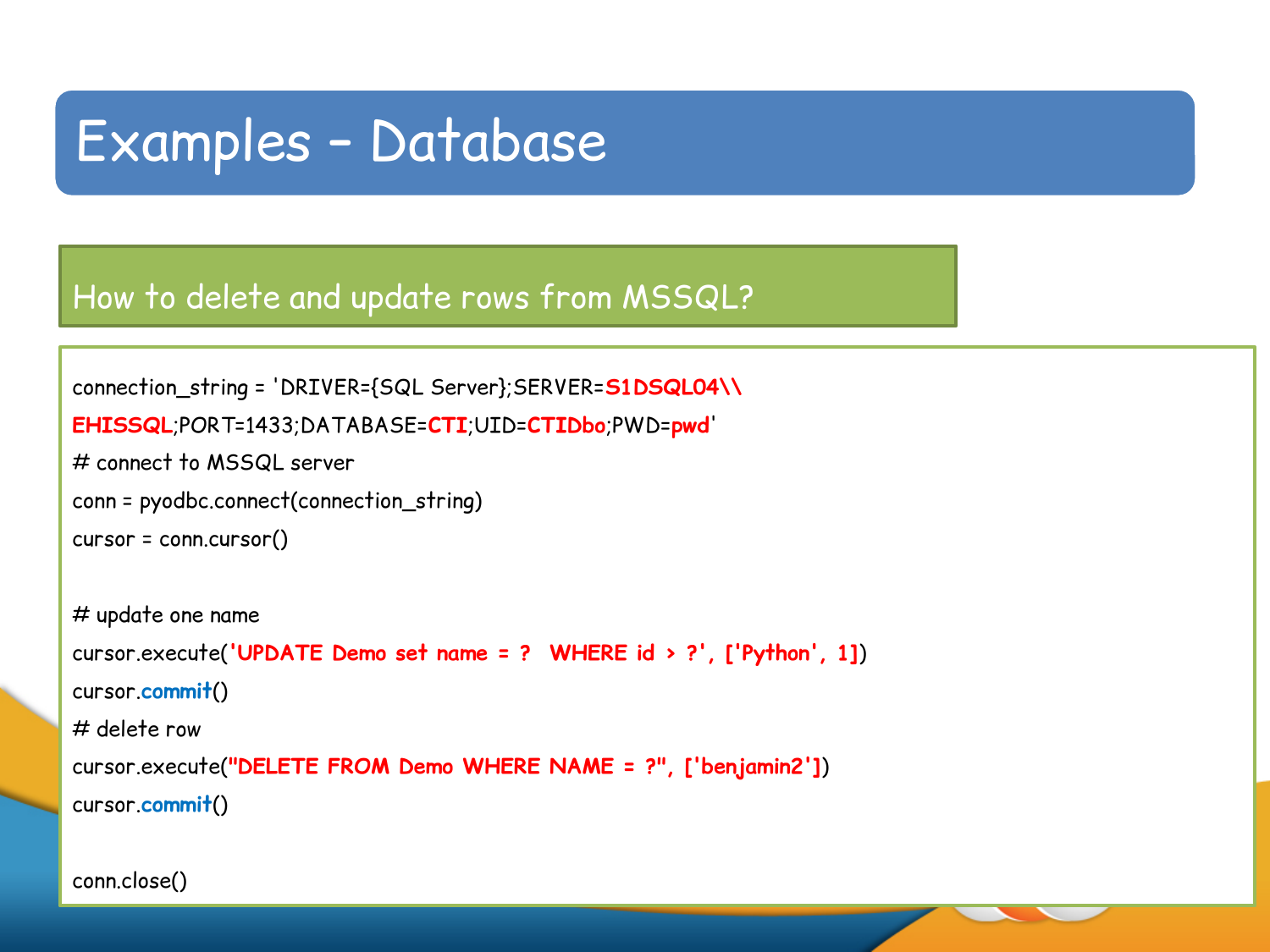

Examples – Database
How to delete and update rows from MSSQL?
connection_string = 'DRIVER={SQL Server};SERVER=S1DSQL04\\EHISSQL;PORT=1433;DATABASE=CTI;UID=CTIDbo;PWD=pwd'
# connect to MSSQL server
conn = pyodbc.connect(connection_string)
cursor = conn.cursor()
# update one name
cursor.execute('UPDATE Demo set name = ?  WHERE id > ?', ['Python', 1])
cursor.commit()
# delete row
cursor.execute("DELETE FROM Demo WHERE NAME = ?", ['benjamin2'])
cursor.commit()
conn.close()